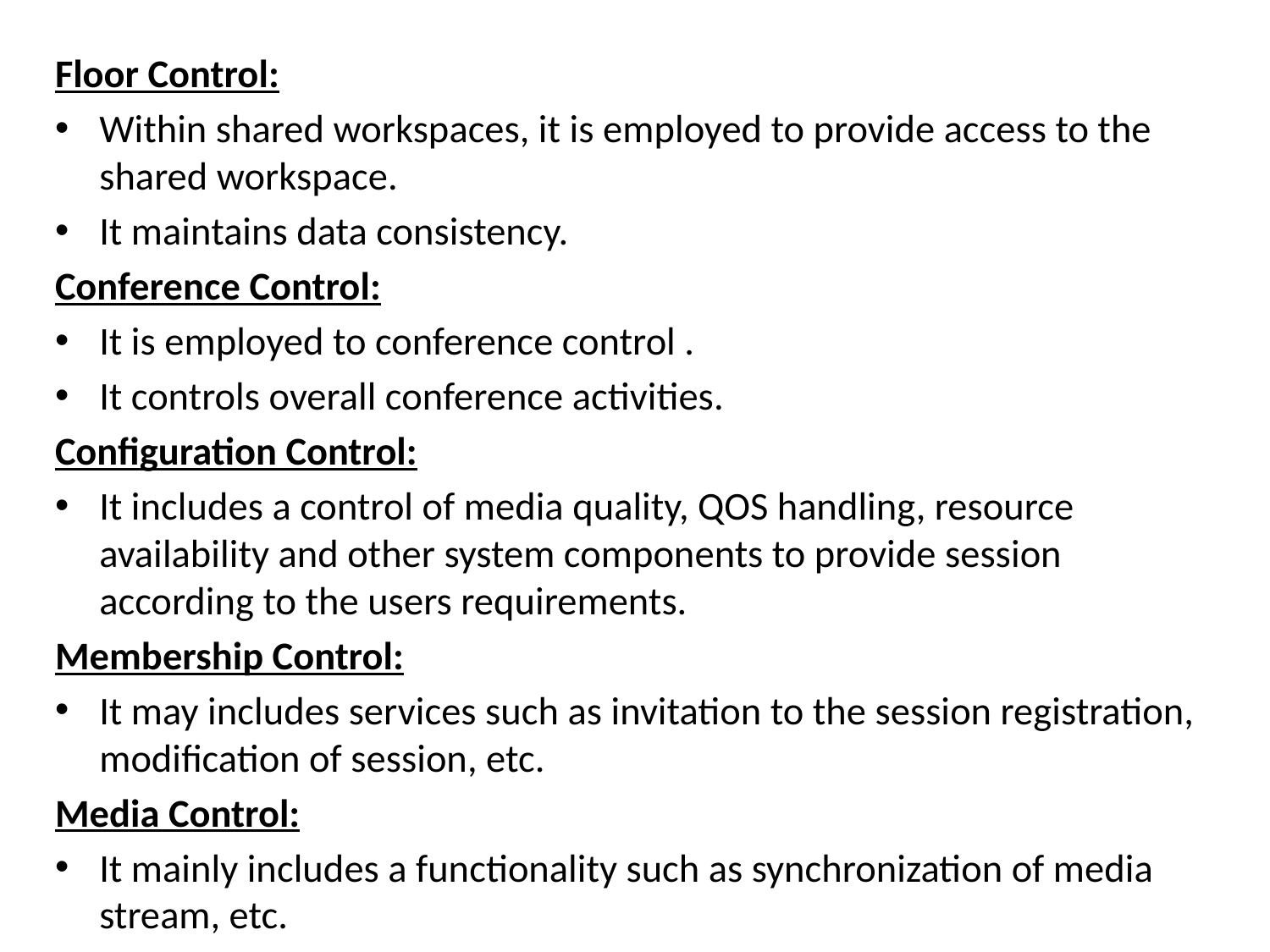

Floor Control:
Within shared workspaces, it is employed to provide access to the shared workspace.
It maintains data consistency.
Conference Control:
It is employed to conference control .
It controls overall conference activities.
Configuration Control:
It includes a control of media quality, QOS handling, resource availability and other system components to provide session according to the users requirements.
Membership Control:
It may includes services such as invitation to the session registration, modification of session, etc.
Media Control:
It mainly includes a functionality such as synchronization of media stream, etc.